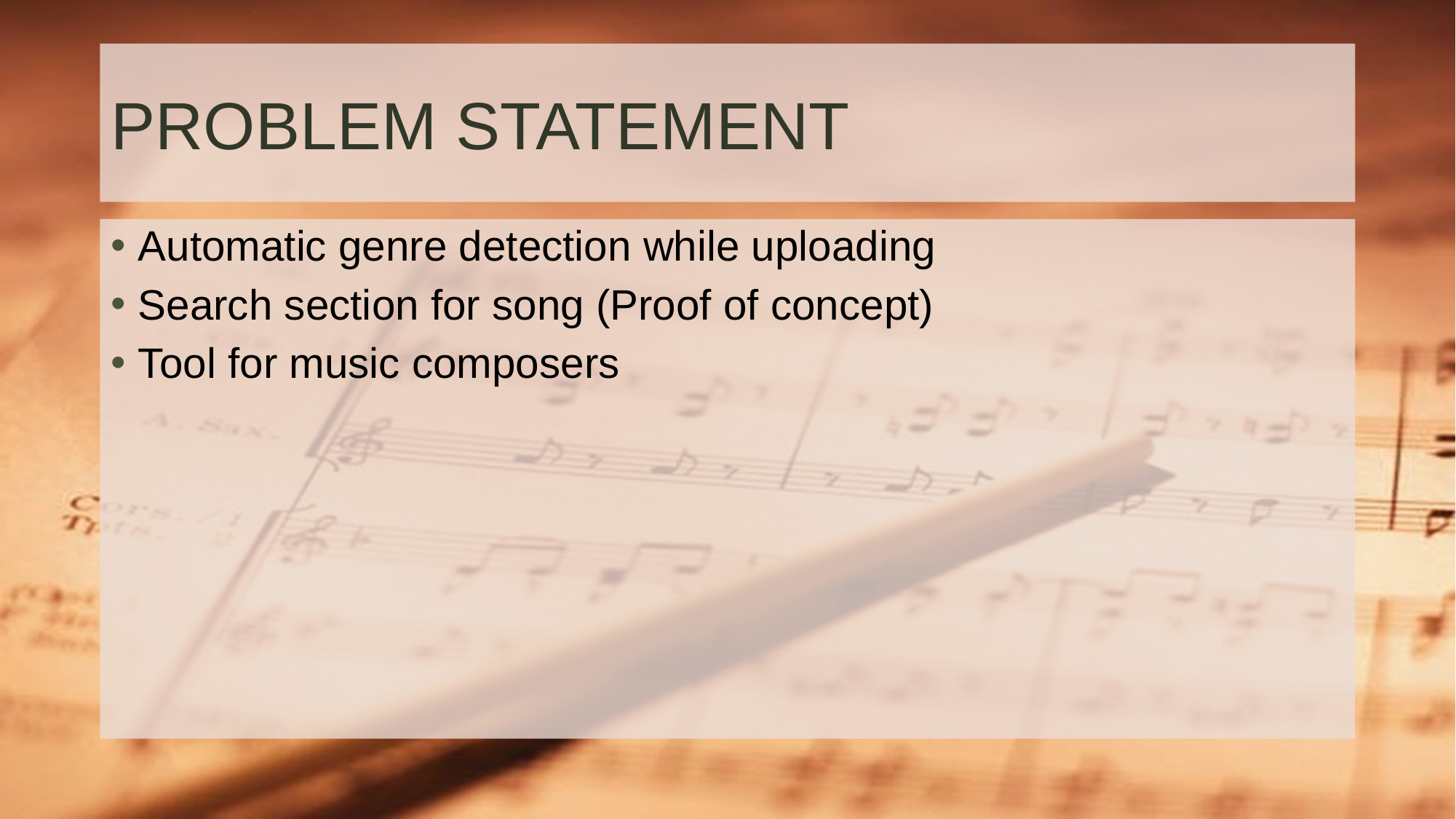

# PROBLEM STATEMENT
Automatic genre detection while uploading
Search section for song (Proof of concept)
Tool for music composers